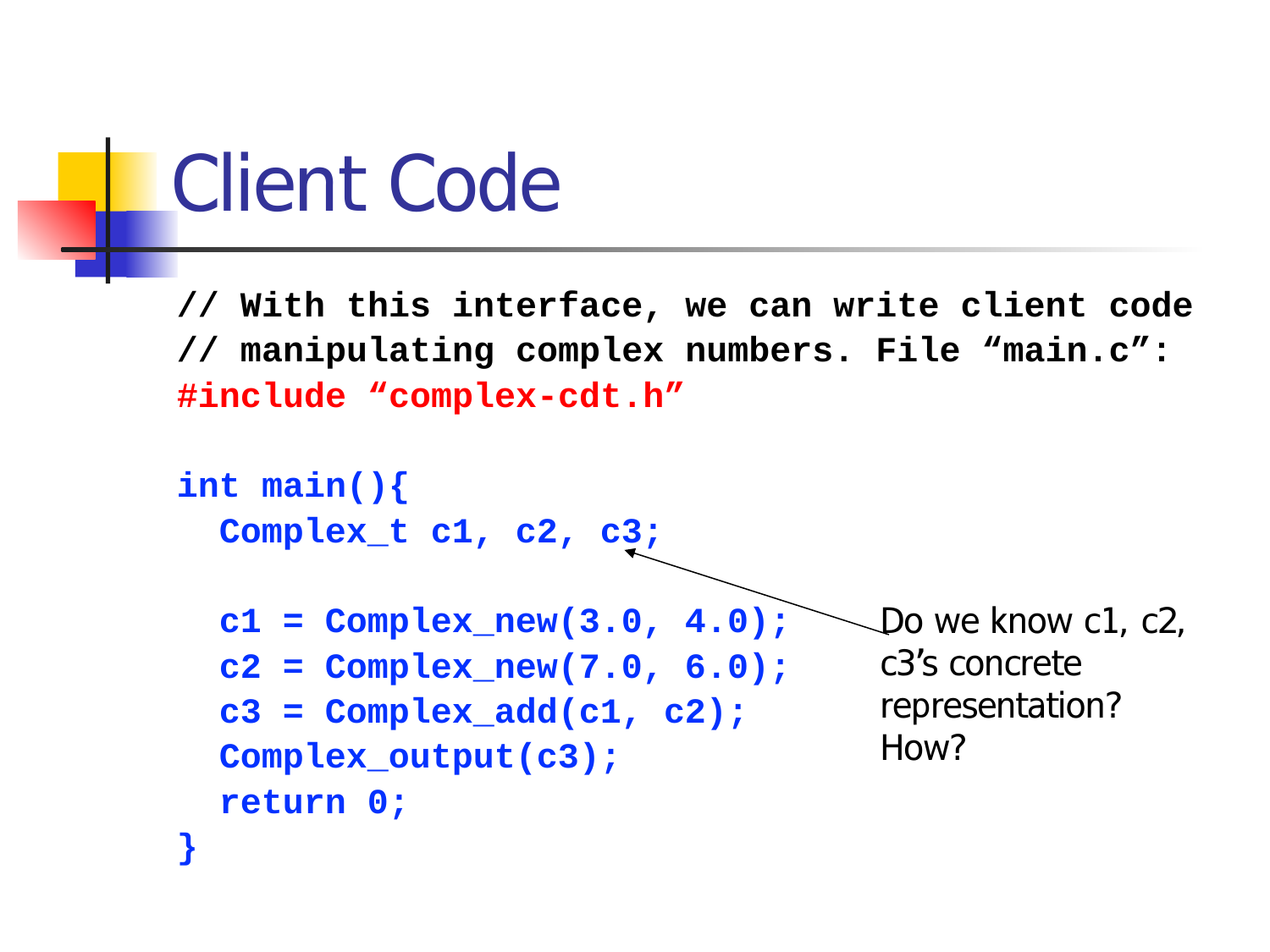

# Client Code
// With this interface, we can write client code
// manipulating complex numbers. File “main.c”:
#include “complex-cdt.h”

int main(){
  Complex_t c1, c2, c3;

  c1 = Complex_new(3.0, 4.0);
  c2 = Complex_new(7.0, 6.0);
  c3 = Complex_add(c1, c2);
  Complex_output(c3);
  return 0;
}

Do we know c1, c2, c3’s concrete representation?
How?